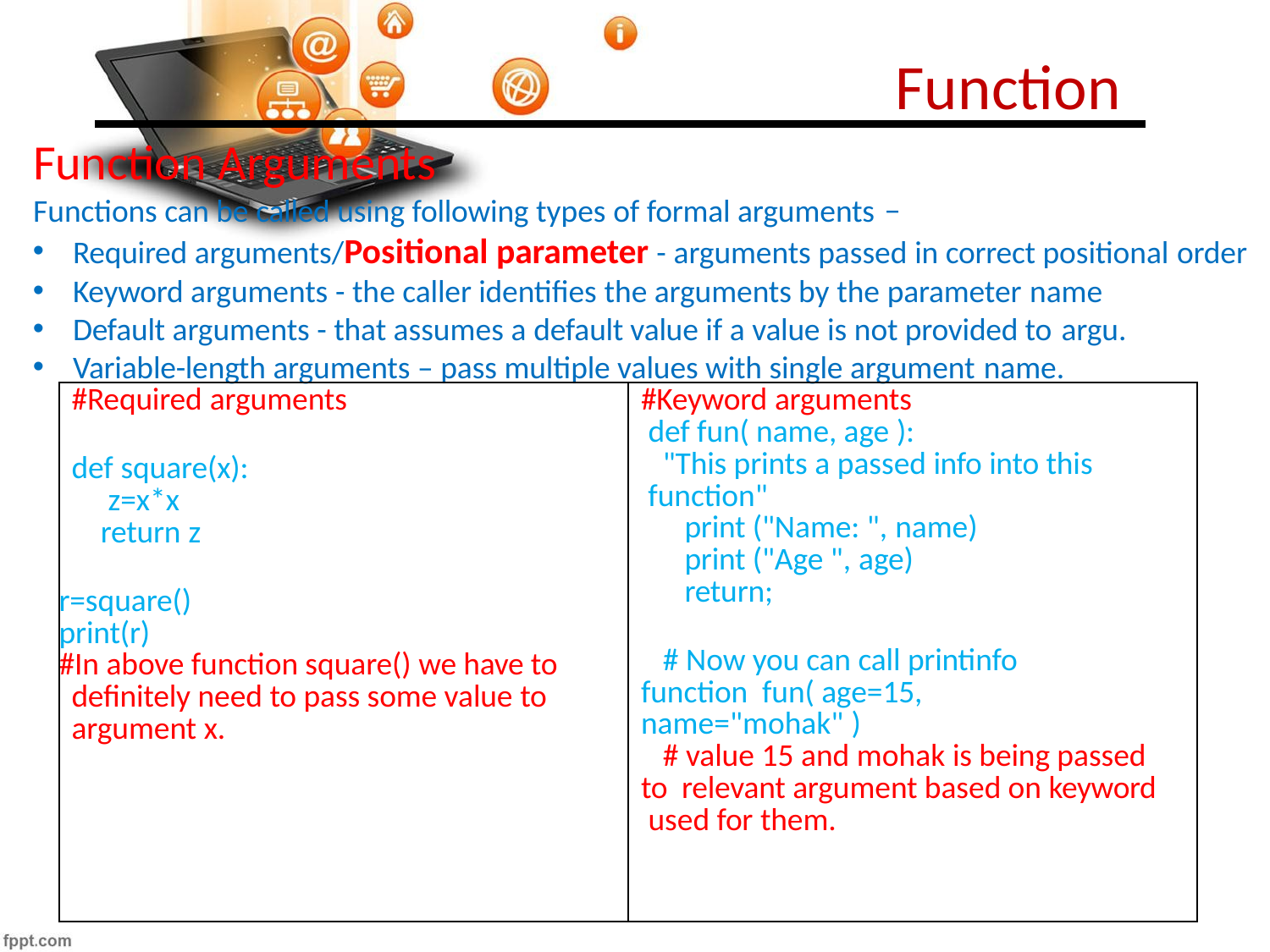

# Function

Function Arguments
Functions can be called using following types of formal arguments −
Required arguments/Positional parameter - arguments passed in correct positional order
Keyword arguments - the caller identifies the arguments by the parameter name
Default arguments - that assumes a default value if a value is not provided to argu.
Variable-length arguments – pass multiple values with single argument name.
| #Required arguments def square(x): z=x\*x return z r=square() print(r) #In above function square() we have to definitely need to pass some value to argument x. | #Keyword arguments def fun( name, age ): "This prints a passed info into this function" print ("Name: ", name) print ("Age ", age) return; # Now you can call printinfo function fun( age=15, name="mohak" ) # value 15 and mohak is being passed to relevant argument based on keyword used for them. |
| --- | --- |